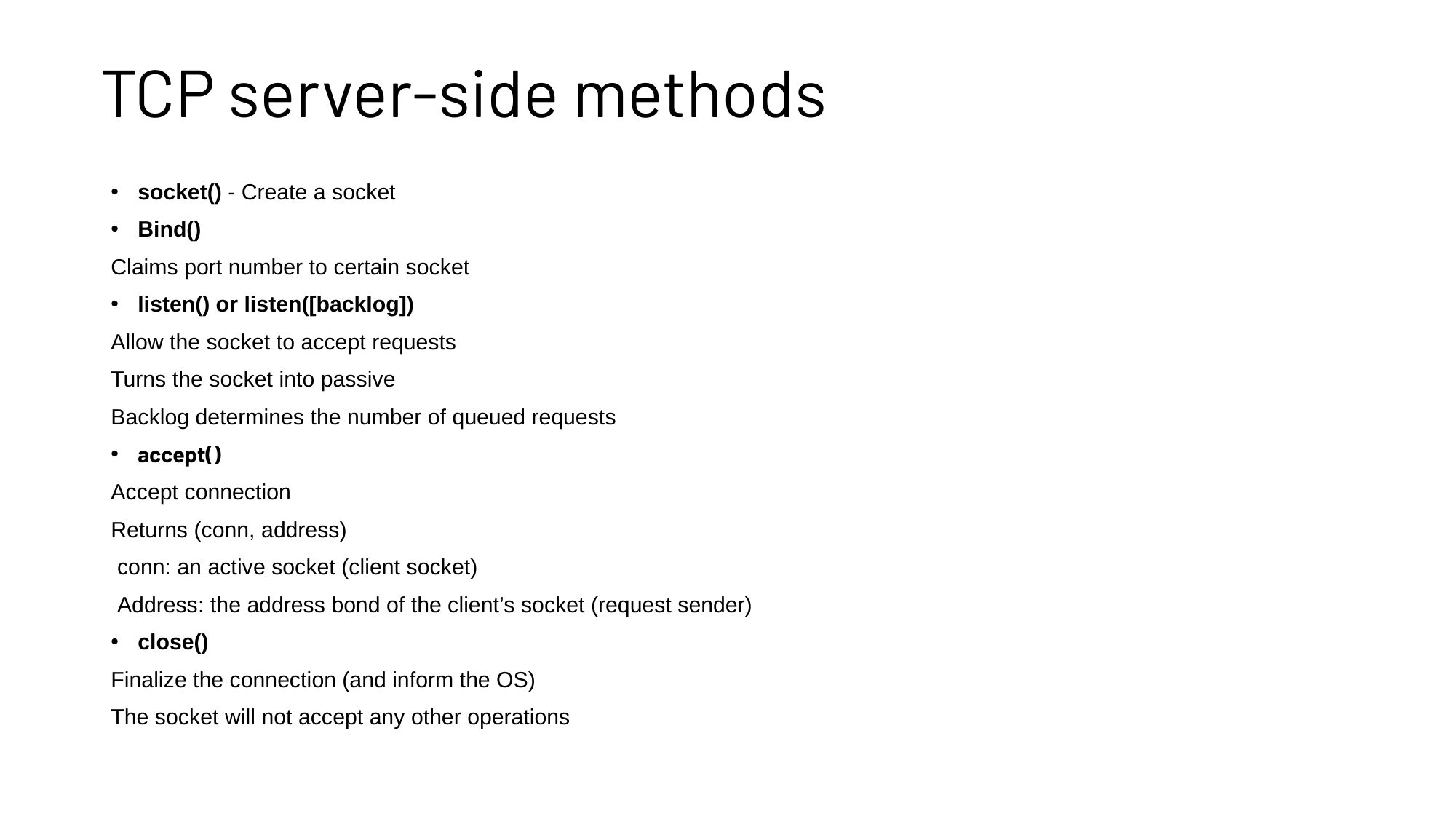

# TCP server-side methods
socket() - Create a socket
Bind()
Claims port number to certain socket
listen() or listen([backlog])
Allow the socket to accept requests
Turns the socket into passive
Backlog determines the number of queued requests
accept()
Accept connection
Returns (conn, address)
 conn: an active socket (client socket)
 Address: the address bond of the client’s socket (request sender)
close()
Finalize the connection (and inform the OS)
The socket will not accept any other operations